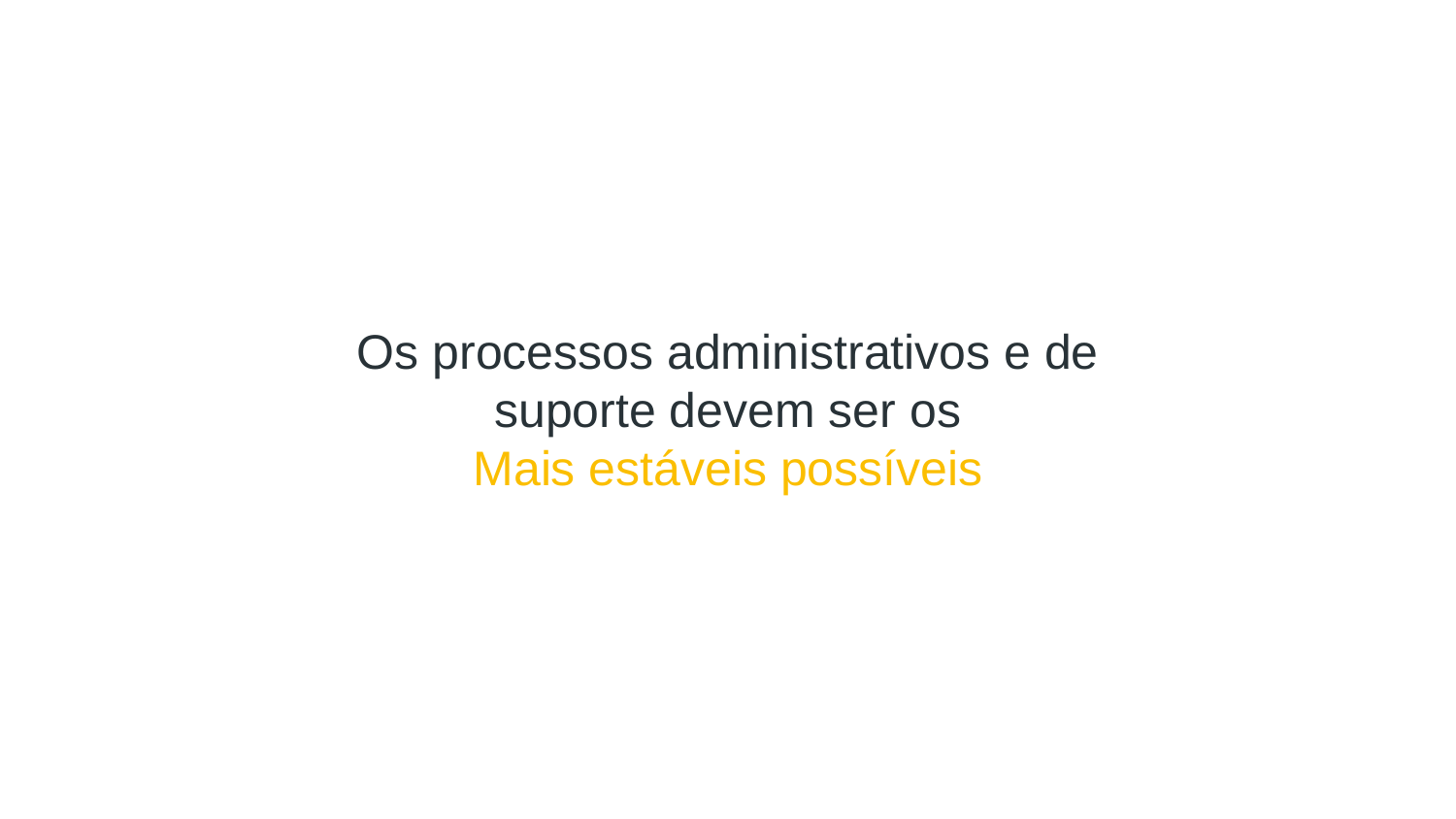

Os processos administrativos e de suporte devem ser os
Mais estáveis possíveis